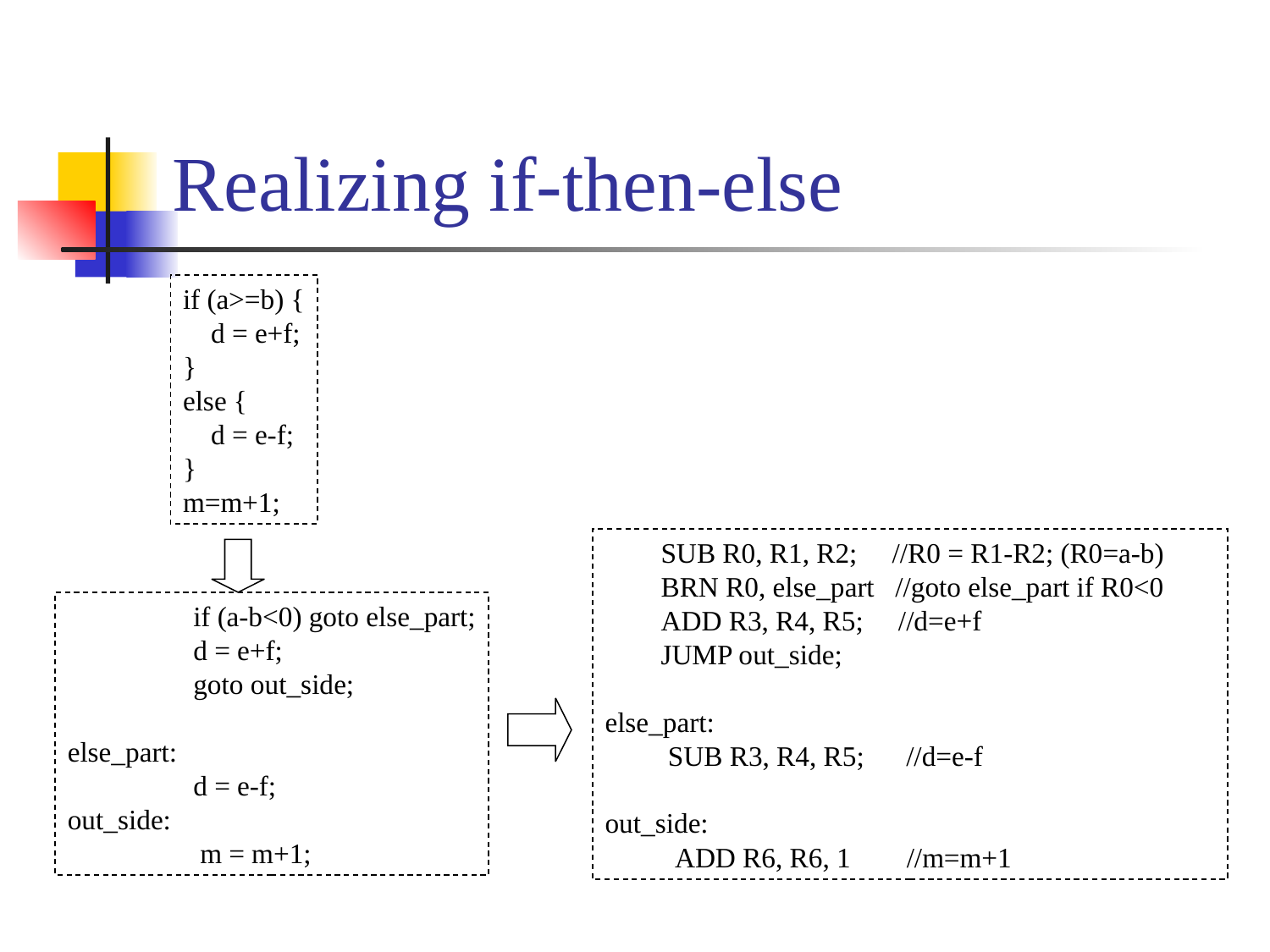

# Realizing if-then-else
if (a>=b) {
    d = e+f;
}
else {
    d = e-f;
}
m=m+1;
        SUB R0, R1, R2;     //R0 = R1-R2; (R0=a-b)
        BRN R0, else_part   //goto else_part if R0<0
        ADD R3, R4, R5;     //d=e+f
        JUMP out_side;

else_part:
         SUB R3, R4, R5;      //d=e-f

out_side:
          ADD R6, R6, 1        //m=m+1

                  if (a-b<0) goto else_part;
                  d = e+f;
                  goto out_side;

else_part:
                  d = e-f;
out_side:
                   m = m+1;